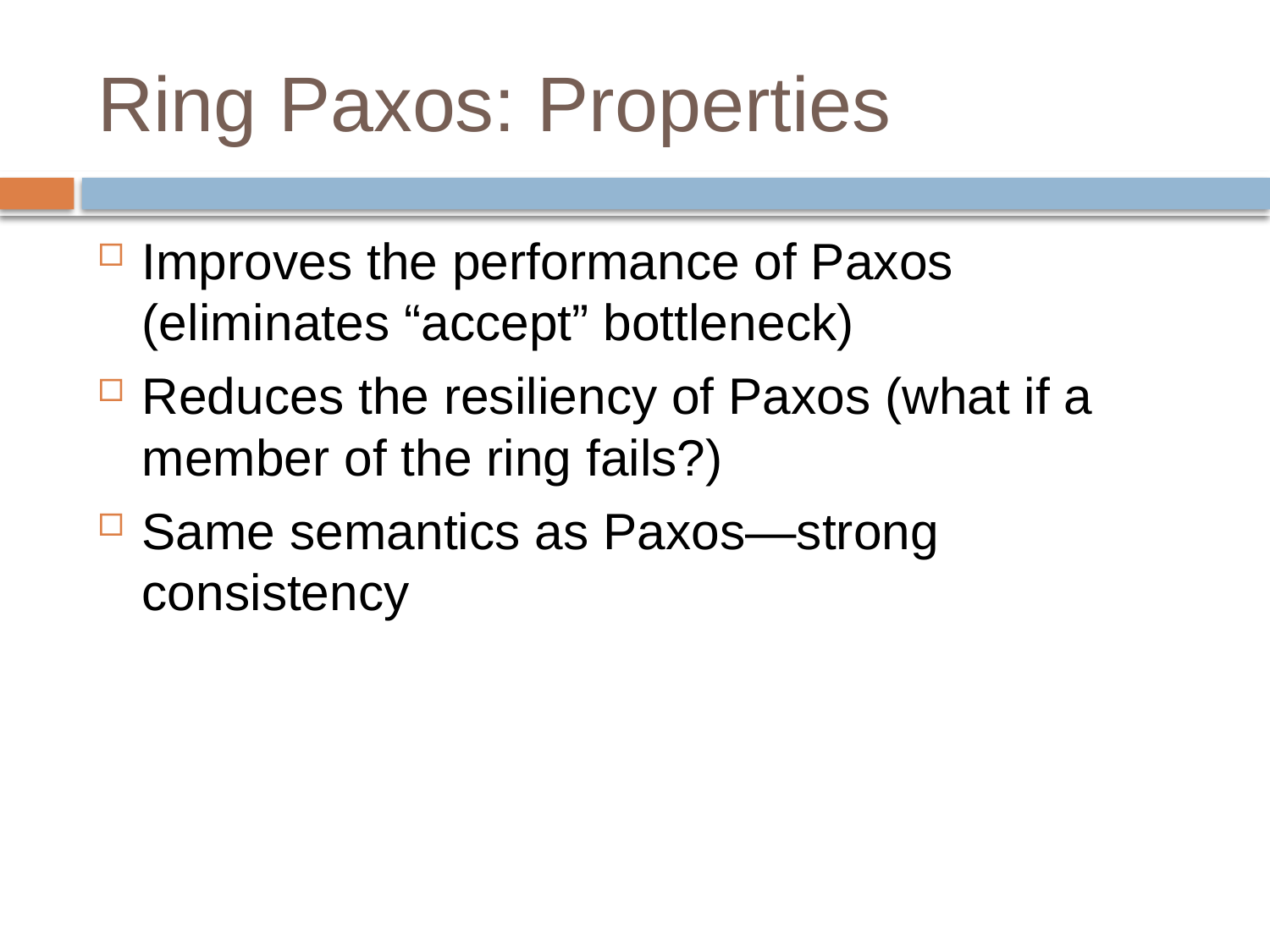

# Ring Paxos: Properties
Improves the performance of Paxos (eliminates “accept” bottleneck)
Reduces the resiliency of Paxos (what if a member of the ring fails?)
Same semantics as Paxos—strong consistency